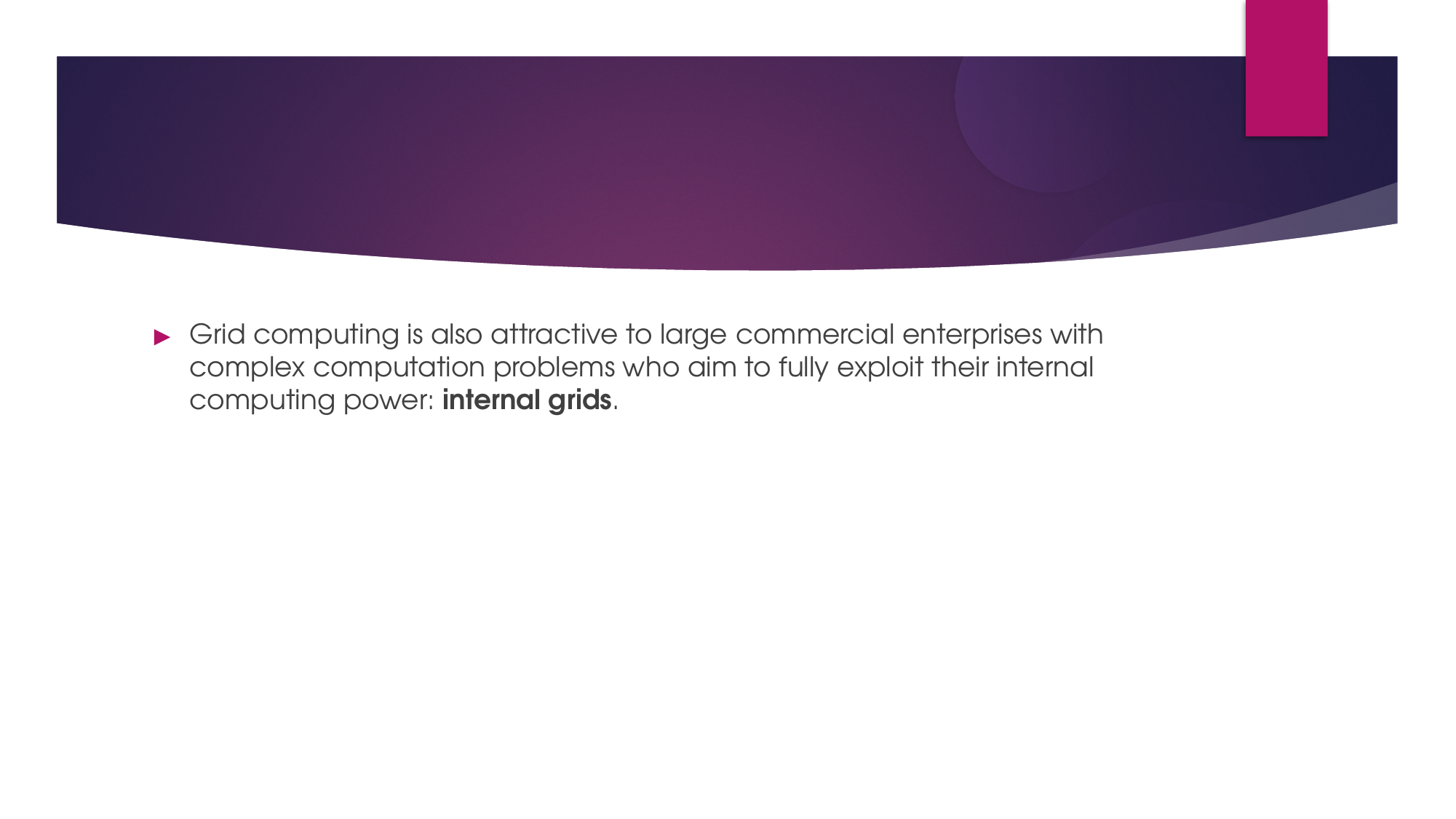

Grid computing is also attractive to large commercial enterprises with complex computation problems who aim to fully exploit their internal computing power: internal grids.